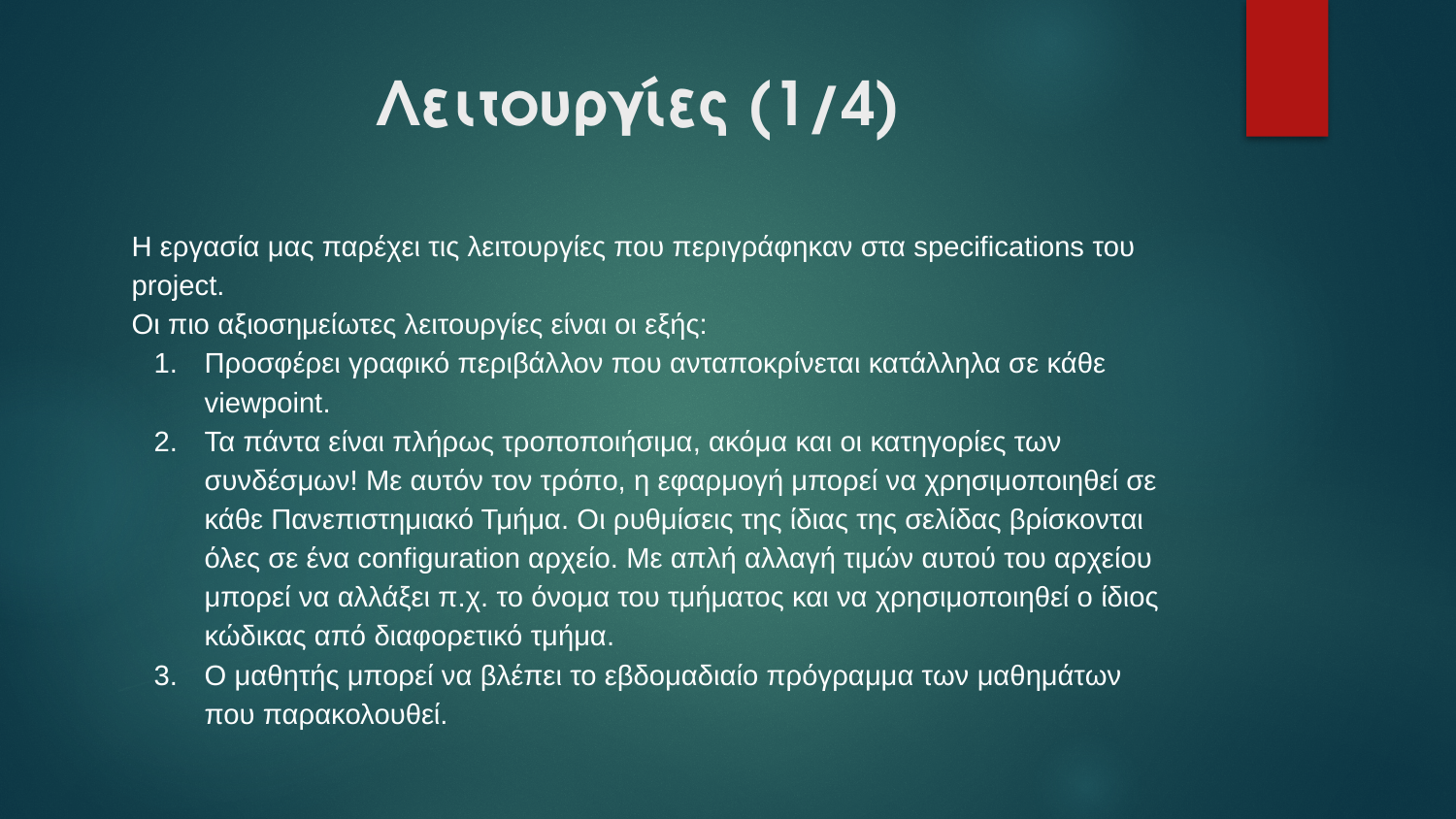

# Λειτουργίες (1/4)
Η εργασία μας παρέχει τις λειτουργίες που περιγράφηκαν στα specifications του project.
Οι πιο αξιοσημείωτες λειτουργίες είναι οι εξής:
Προσφέρει γραφικό περιβάλλον που ανταποκρίνεται κατάλληλα σε κάθε viewpoint.
Τα πάντα είναι πλήρως τροποποιήσιμα, ακόμα και οι κατηγορίες των συνδέσμων! Με αυτόν τον τρόπο, η εφαρμογή μπορεί να χρησιμοποιηθεί σε κάθε Πανεπιστημιακό Τμήμα. Οι ρυθμίσεις της ίδιας της σελίδας βρίσκονται όλες σε ένα configuration αρχείο. Με απλή αλλαγή τιμών αυτού του αρχείου μπορεί να αλλάξει π.χ. το όνομα του τμήματος και να χρησιμοποιηθεί ο ίδιος κώδικας από διαφορετικό τμήμα.
Ο μαθητής μπορεί να βλέπει το εβδομαδιαίο πρόγραμμα των μαθημάτων που παρακολουθεί.